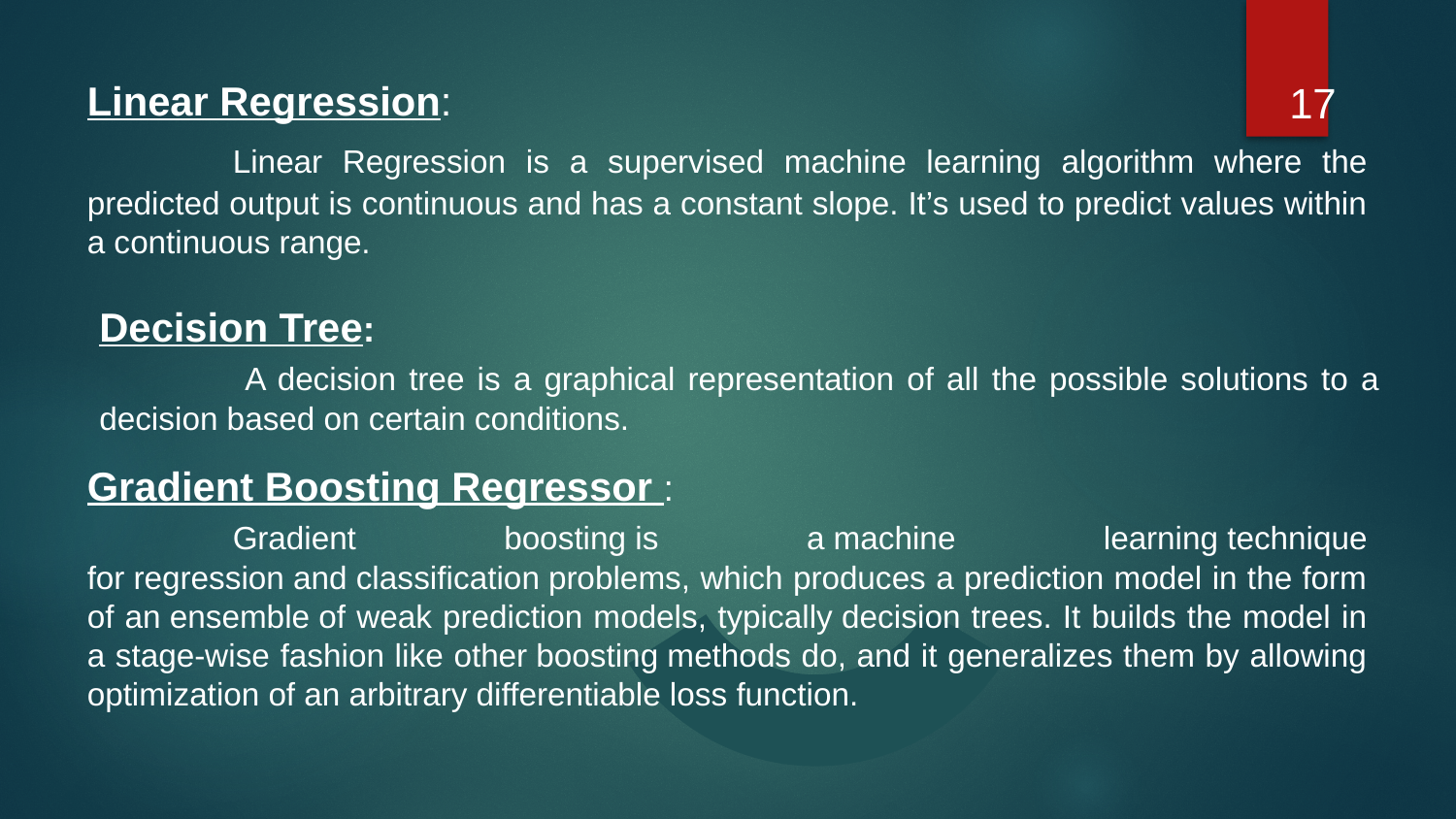

17
Linear Regression:
	Linear Regression is a supervised machine learning algorithm where the predicted output is continuous and has a constant slope. It’s used to predict values within a continuous range.
Decision Tree:
	A decision tree is a graphical representation of all the possible solutions to a decision based on certain conditions.

Gradient Boosting Regressor :
	Gradient boosting is a machine learning technique for regression and classification problems, which produces a prediction model in the form of an ensemble of weak prediction models, typically decision trees. It builds the model in a stage-wise fashion like other boosting methods do, and it generalizes them by allowing optimization of an arbitrary differentiable loss function.